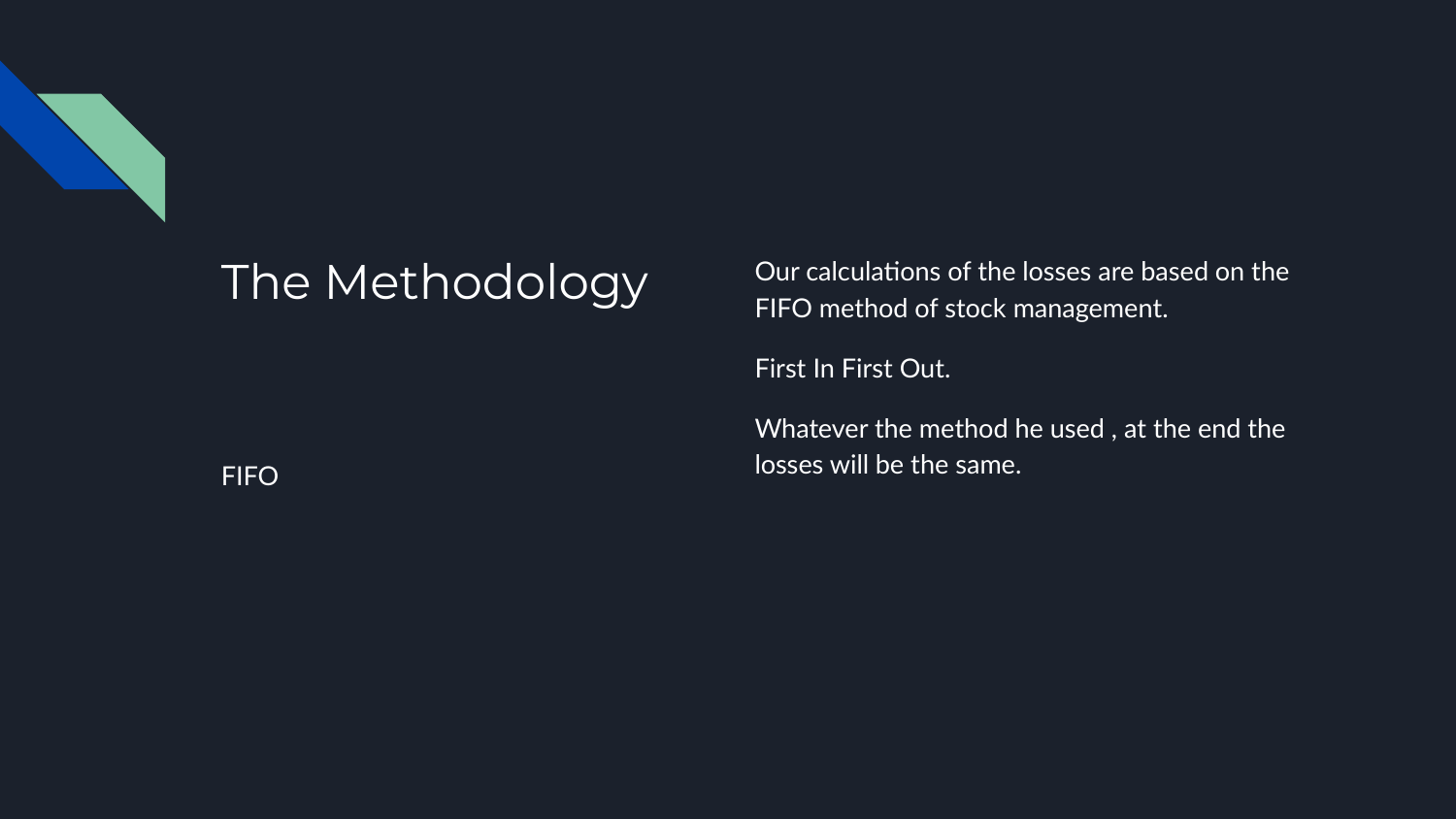

# The Methodology
Our calculations of the losses are based on the FIFO method of stock management.
First In First Out.
Whatever the method he used , at the end the losses will be the same.

FIFO